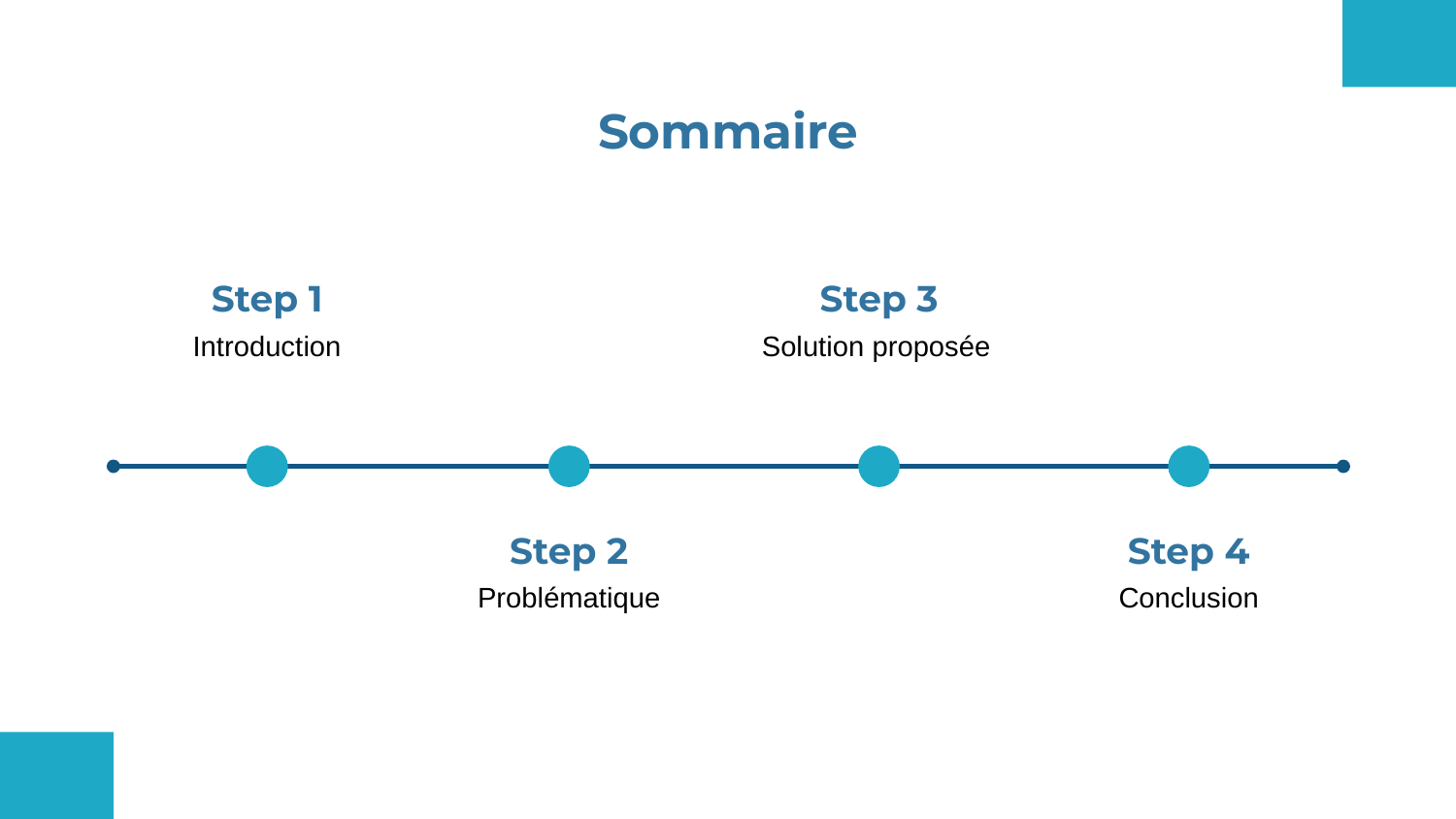

# Sommaire
Step 1
Step 3
Introduction
Solution proposée

Step 2
Step 4
Conclusion
Problématique